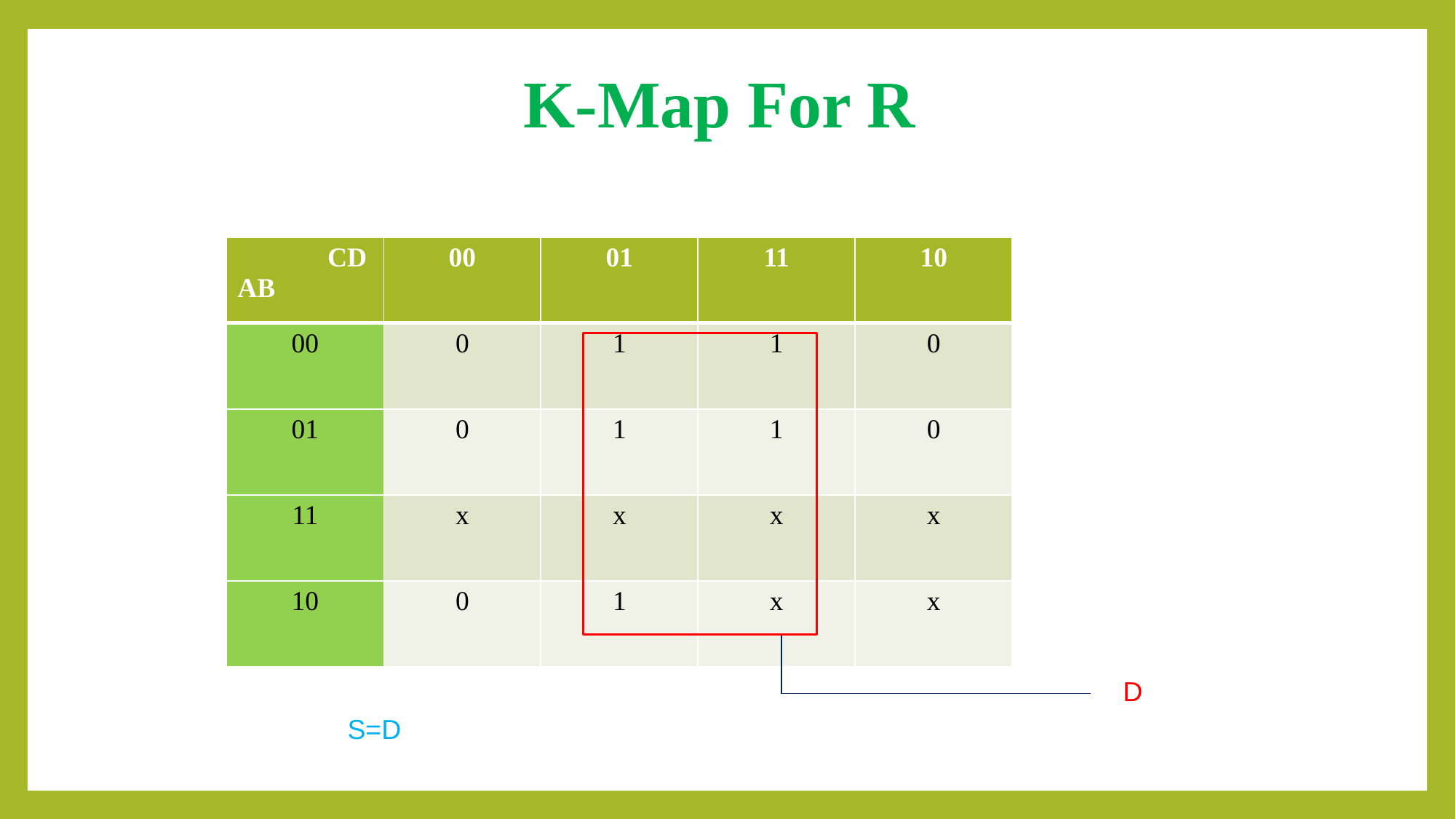

# K-Map For R
| CD AB | 00 | 01 | 11 | 10 |
| --- | --- | --- | --- | --- |
| 00 | 0 | 1 | 1 | 0 |
| 01 | 0 | 1 | 1 | 0 |
| 11 | x | x | x | x |
| 10 | 0 | 1 | x | x |

D
S=D